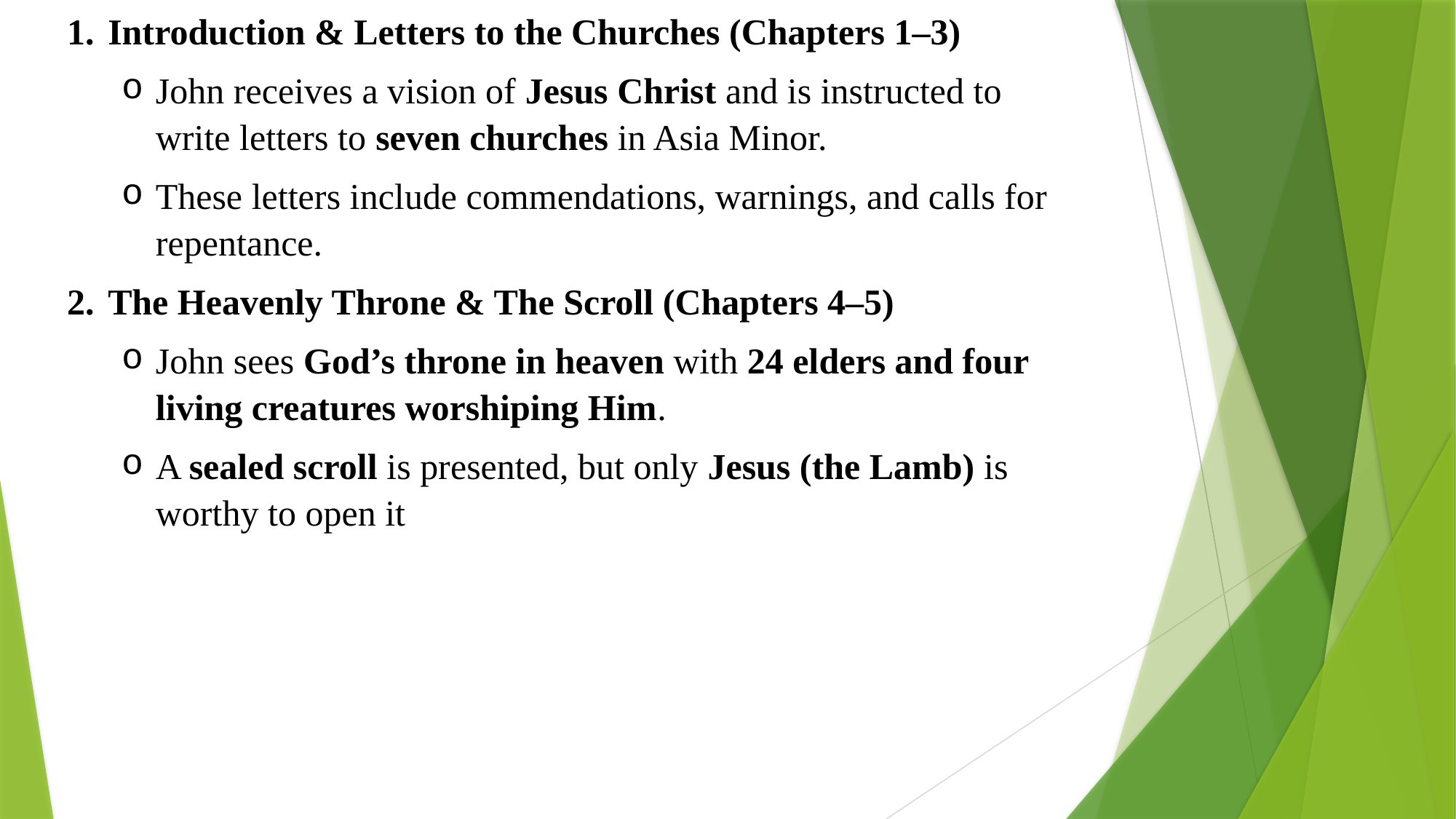

Introduction & Letters to the Churches (Chapters 1–3)
John receives a vision of Jesus Christ and is instructed to write letters to seven churches in Asia Minor.
These letters include commendations, warnings, and calls for repentance.
The Heavenly Throne & The Scroll (Chapters 4–5)
John sees God’s throne in heaven with 24 elders and four living creatures worshiping Him.
A sealed scroll is presented, but only Jesus (the Lamb) is worthy to open it